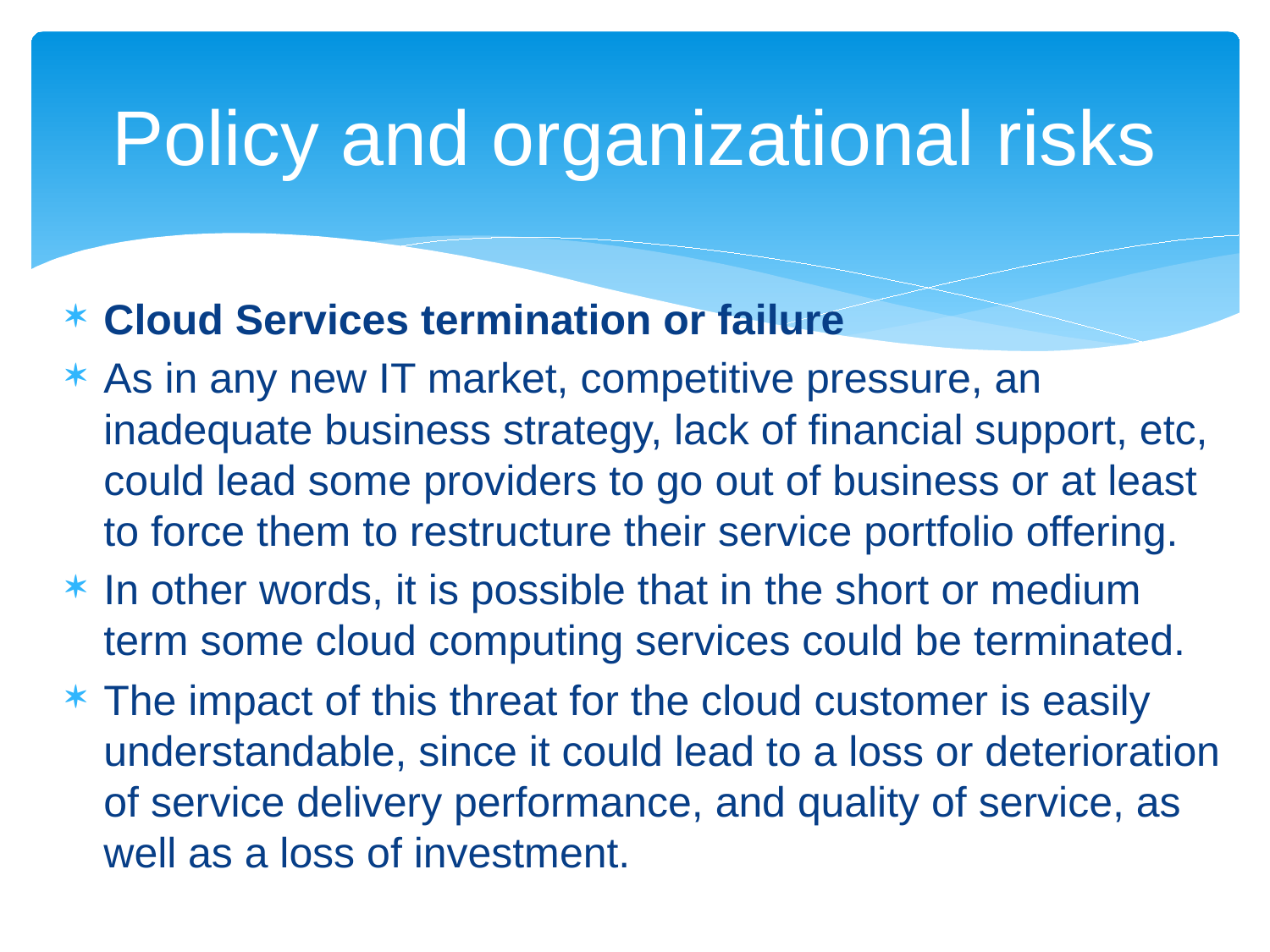

# Policy and organizational risks
Cloud Services termination or failure
As in any new IT market, competitive pressure, an inadequate business strategy, lack of financial support, etc, could lead some providers to go out of business or at least to force them to restructure their service portfolio offering.
In other words, it is possible that in the short or medium term some cloud computing services could be terminated.
The impact of this threat for the cloud customer is easily understandable, since it could lead to a loss or deterioration of service delivery performance, and quality of service, as well as a loss of investment.